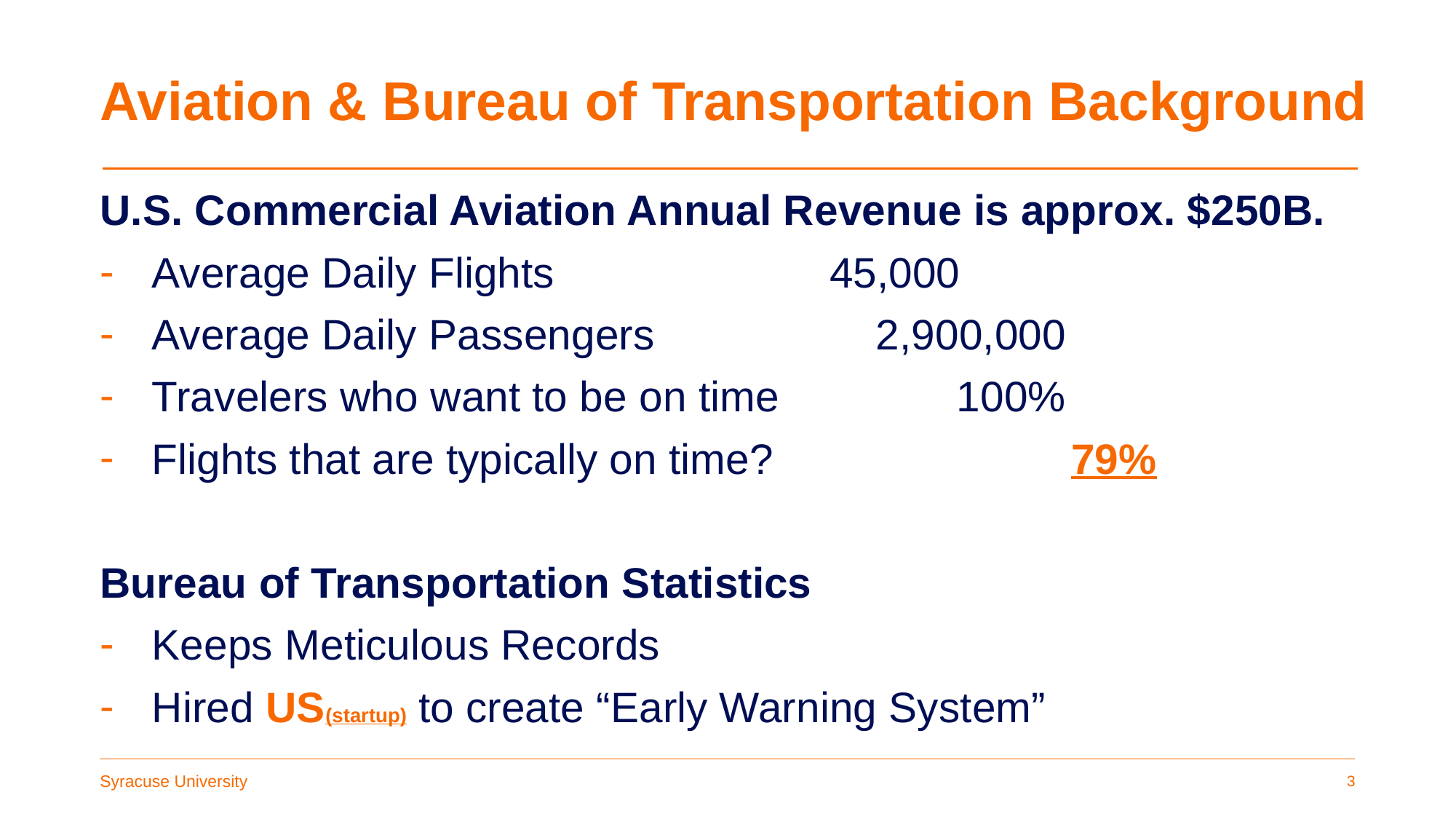

# Aviation & Bureau of Transportation Background
U.S. Commercial Aviation Annual Revenue is approx. $250B.
Average Daily Flights       		       		 45,000
Average Daily Passengers		        	     2,900,000
Travelers who want to be on time		            100%
Flights that are typically on time?                          79%

Bureau of Transportation Statistics
Keeps Meticulous Records
Hired US(startup) to create “Early Warning System”